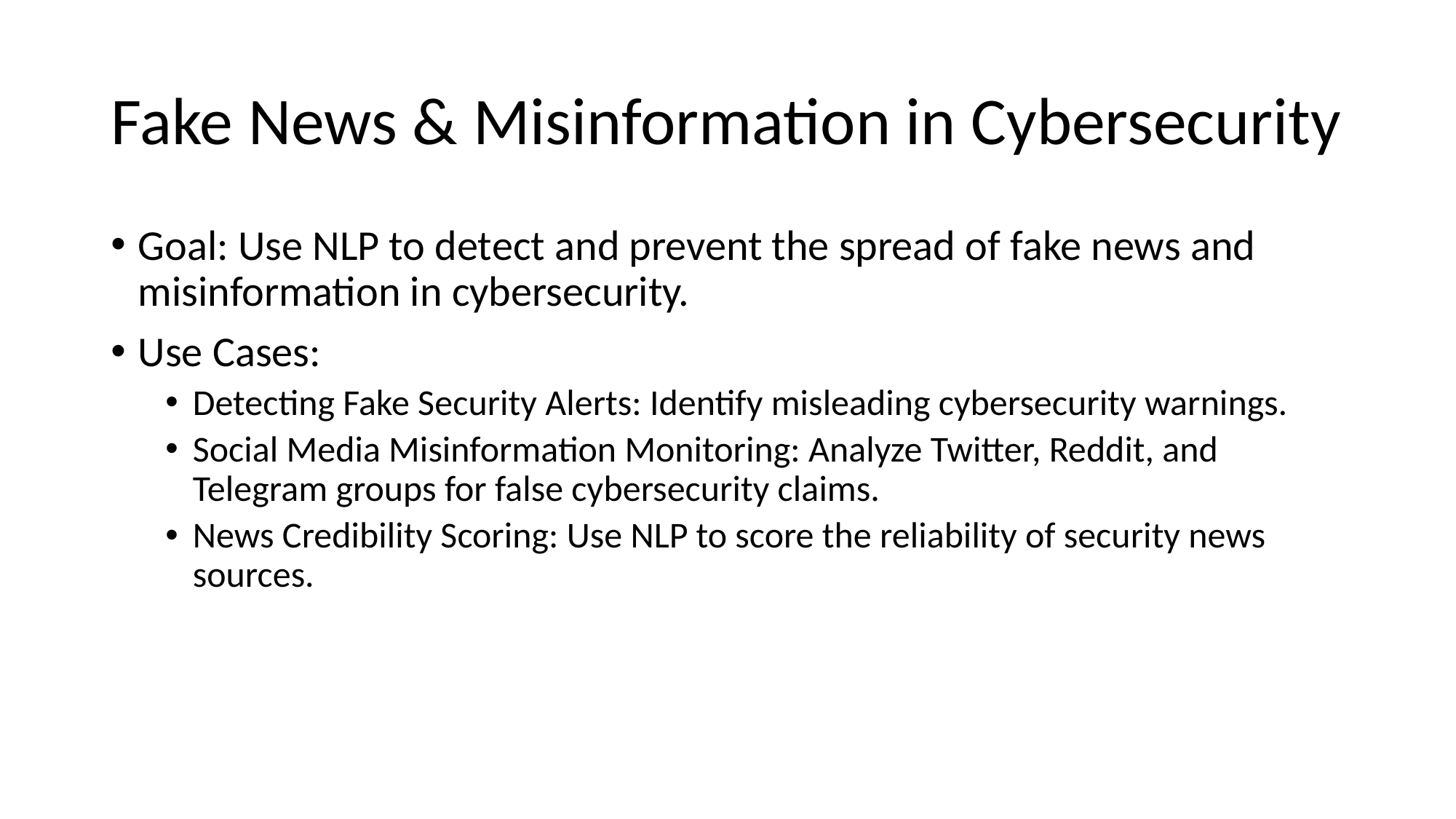

# Fake News & Misinformation in Cybersecurity
Goal: Use NLP to detect and prevent the spread of fake news and misinformation in cybersecurity.
Use Cases:
Detecting Fake Security Alerts: Identify misleading cybersecurity warnings.
Social Media Misinformation Monitoring: Analyze Twitter, Reddit, and Telegram groups for false cybersecurity claims.
News Credibility Scoring: Use NLP to score the reliability of security news sources.